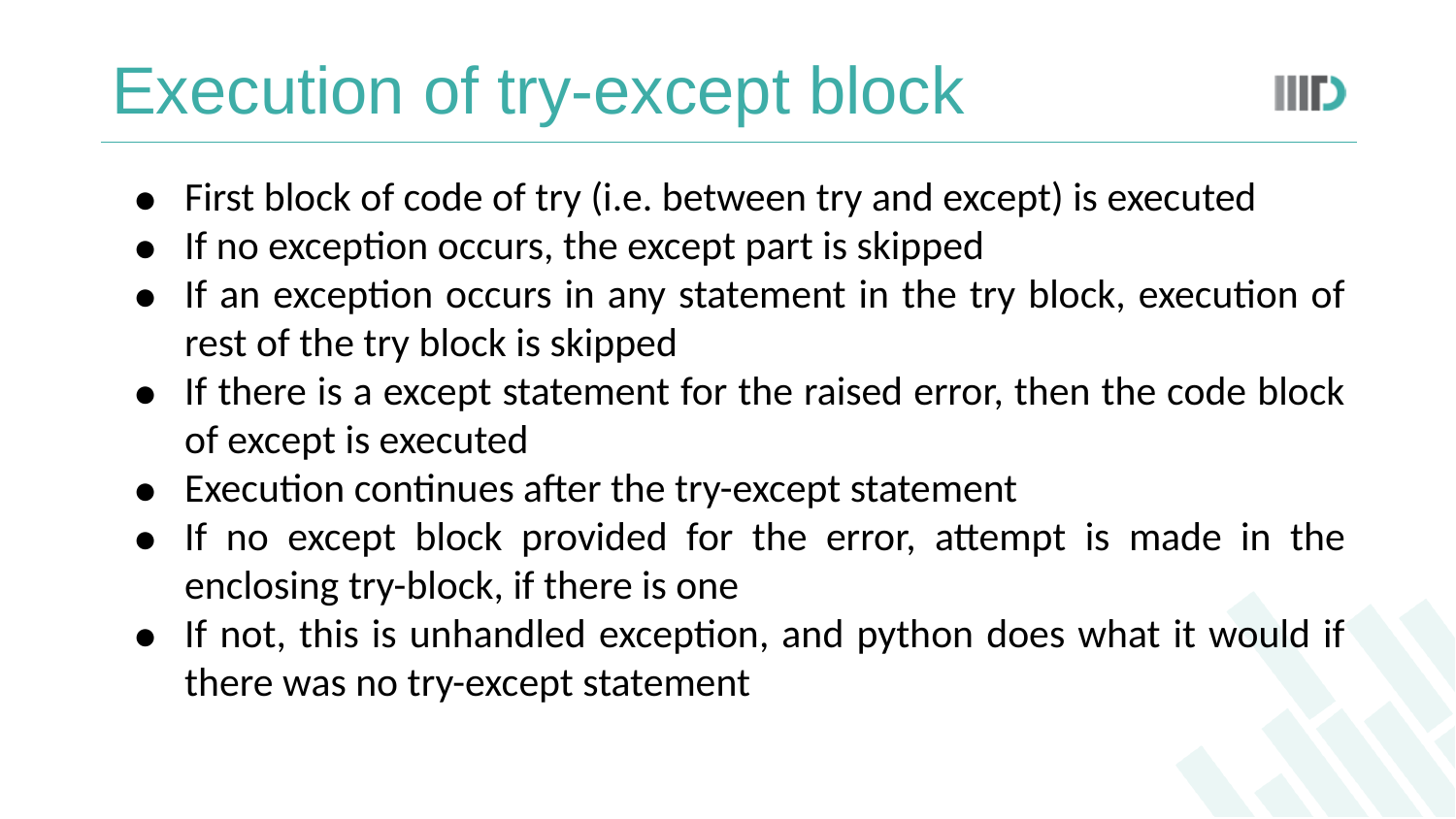

# Execution of try-except block
First block of code of try (i.e. between try and except) is executed
If no exception occurs, the except part is skipped
If an exception occurs in any statement in the try block, execution of rest of the try block is skipped
If there is a except statement for the raised error, then the code block of except is executed
Execution continues after the try-except statement
If no except block provided for the error, attempt is made in the enclosing try-block, if there is one
If not, this is unhandled exception, and python does what it would if there was no try-except statement